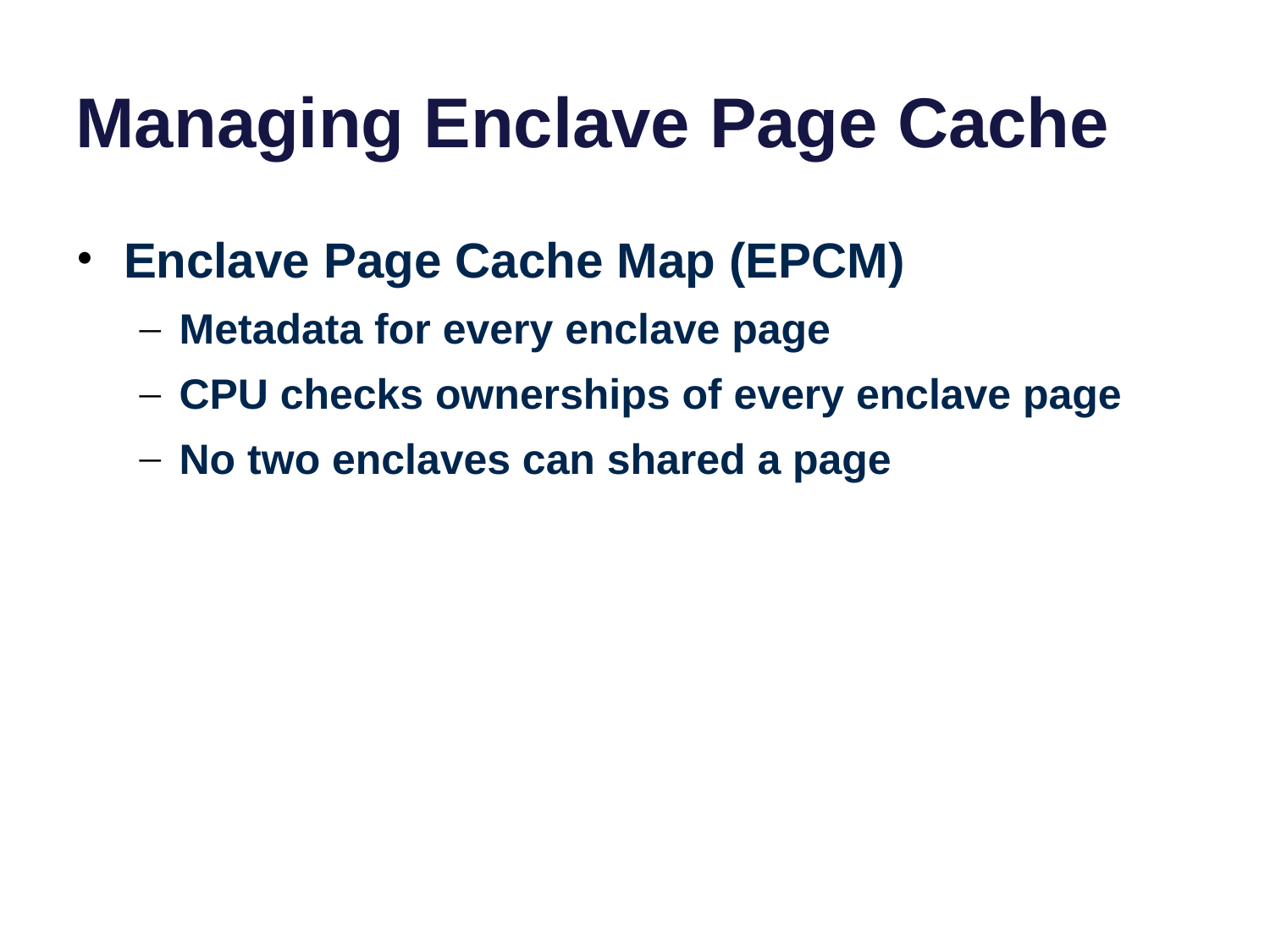

# Managing Enclave Page Cache
Enclave Page Cache Map (EPCM)
Metadata for every enclave page
CPU checks ownerships of every enclave page
No two enclaves can shared a page